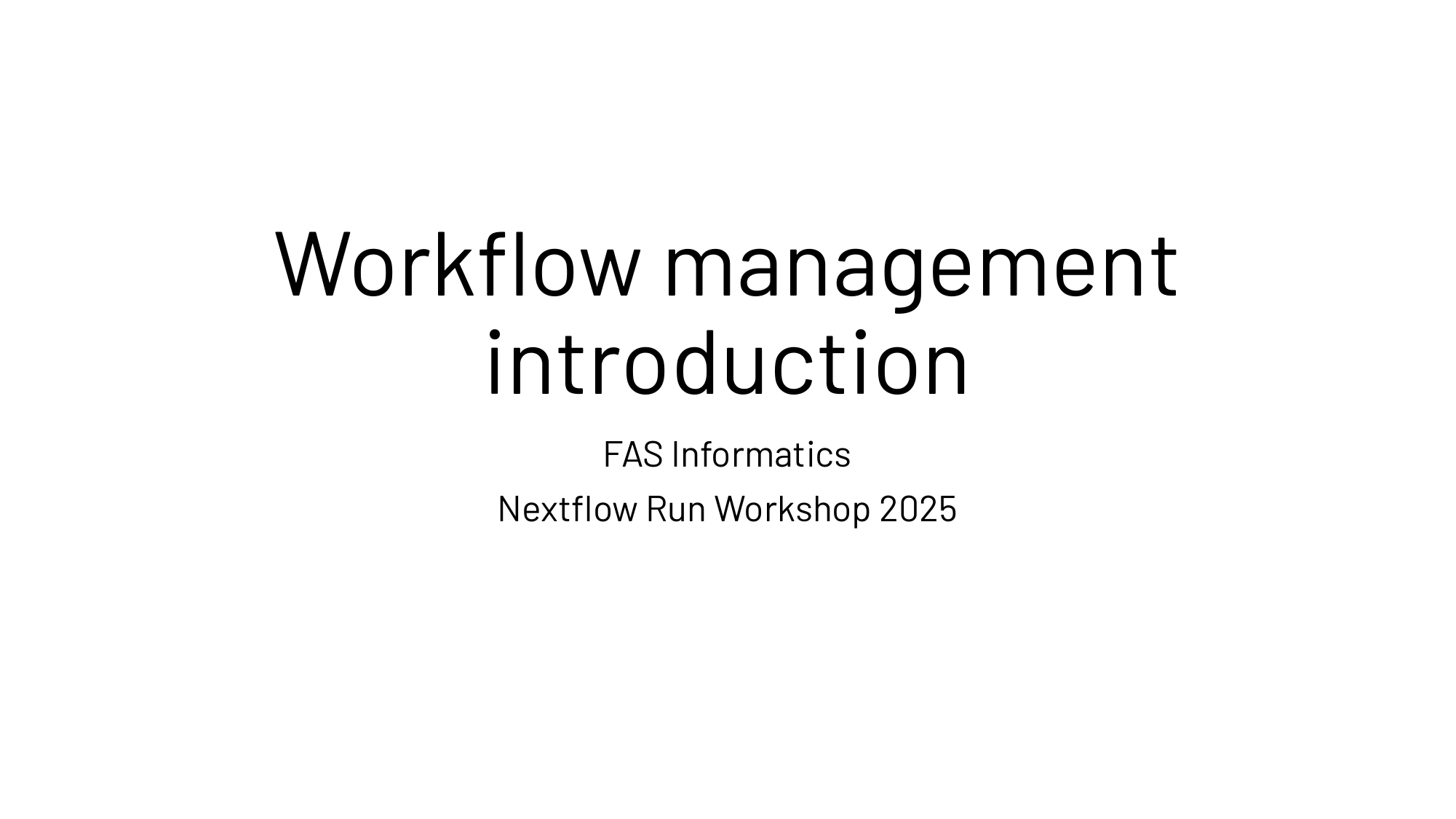

# Workflow management introduction
FAS Informatics
Nextflow Run Workshop 2025